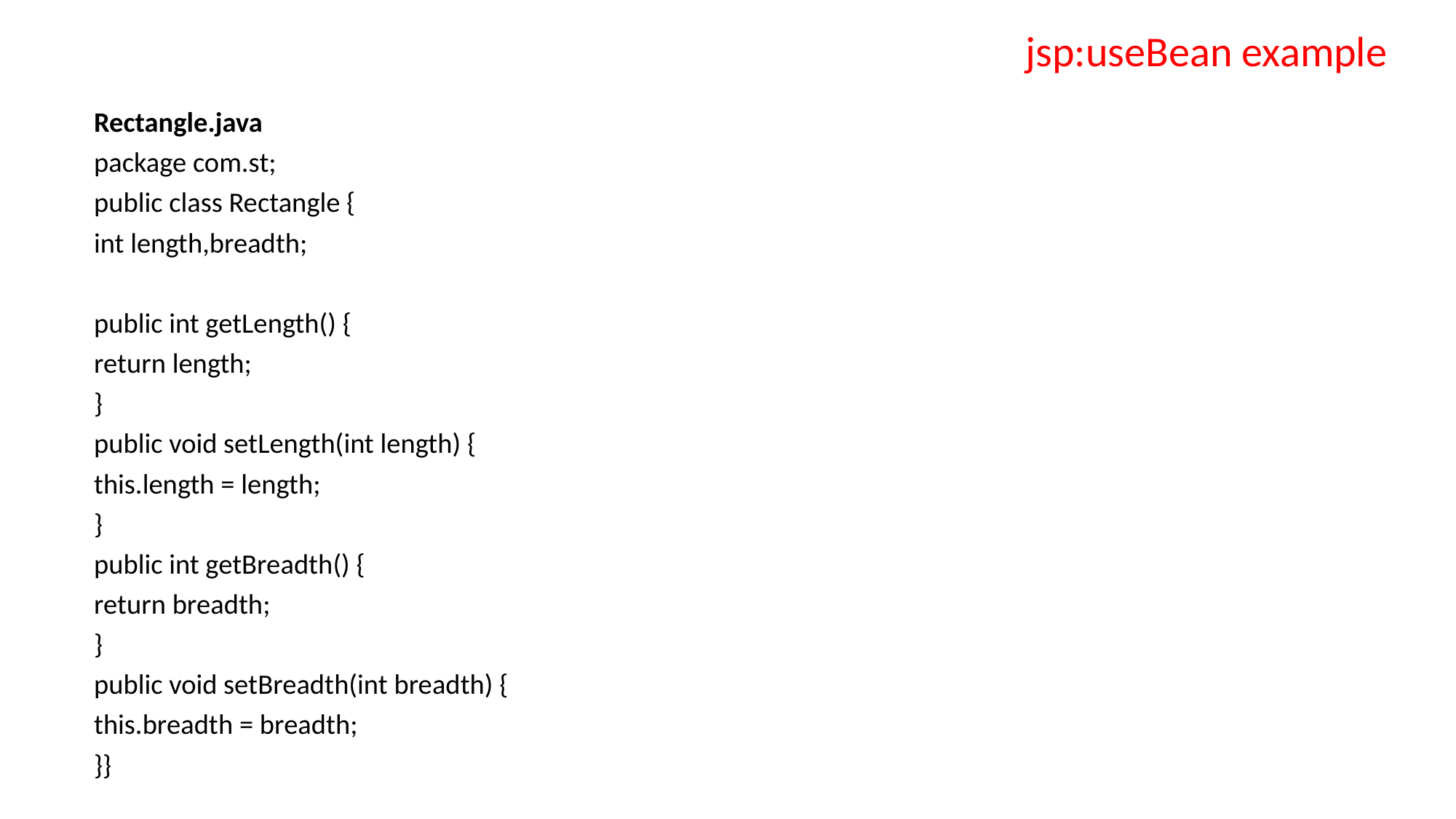

# jsp:useBean example
Rectangle.java
package com.st;
public class Rectangle {
int length,breadth;

public int getLength() {
return length;
}
public void setLength(int length) {
this.length = length;
}
public int getBreadth() {
return breadth;
}
public void setBreadth(int breadth) {
this.breadth = breadth;
}}